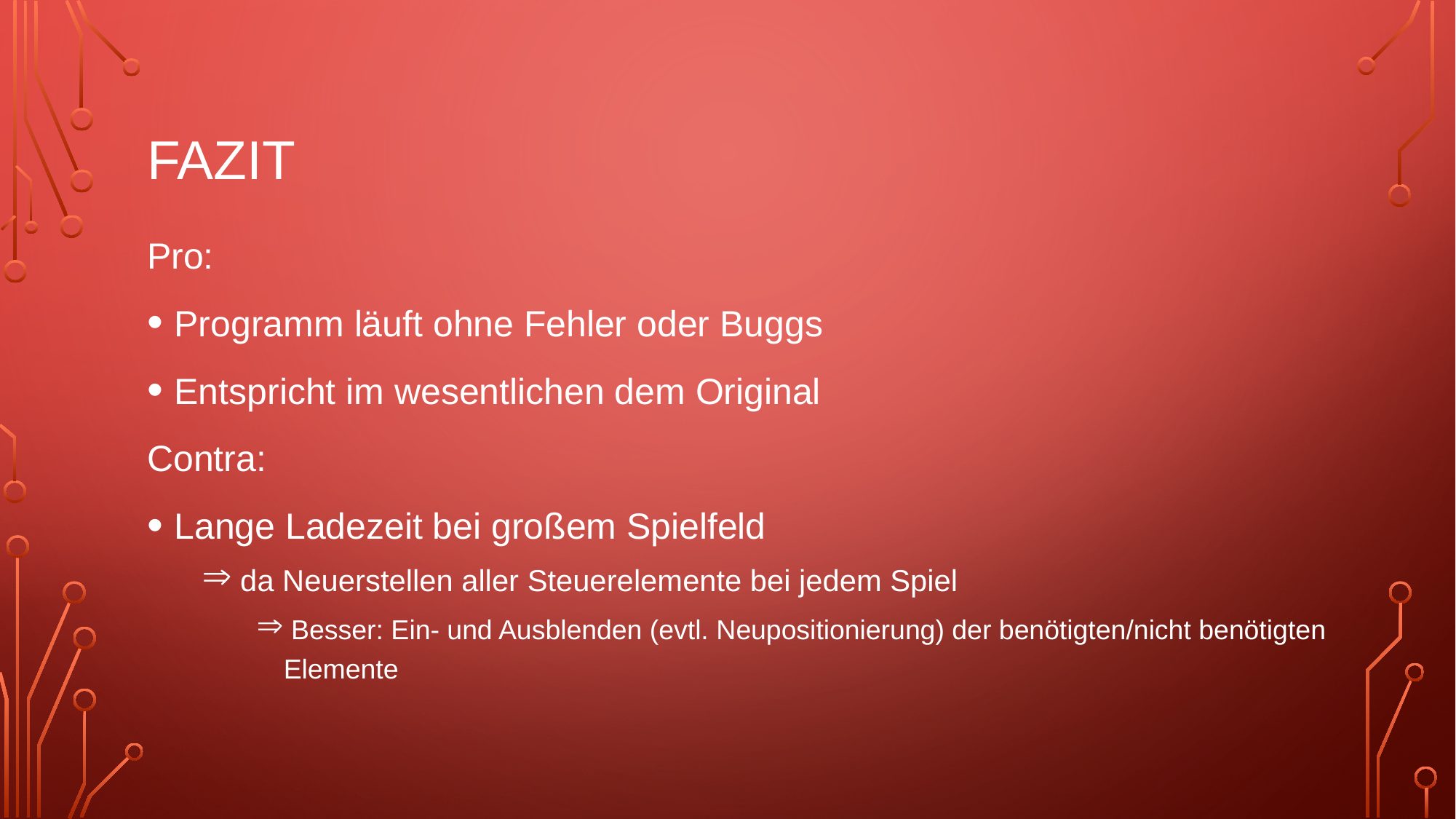

# Fazit
Pro:
Programm läuft ohne Fehler oder Buggs
Entspricht im wesentlichen dem Original
Contra:
Lange Ladezeit bei großem Spielfeld
 da Neuerstellen aller Steuerelemente bei jedem Spiel
 Besser: Ein- und Ausblenden (evtl. Neupositionierung) der benötigten/nicht benötigten Elemente